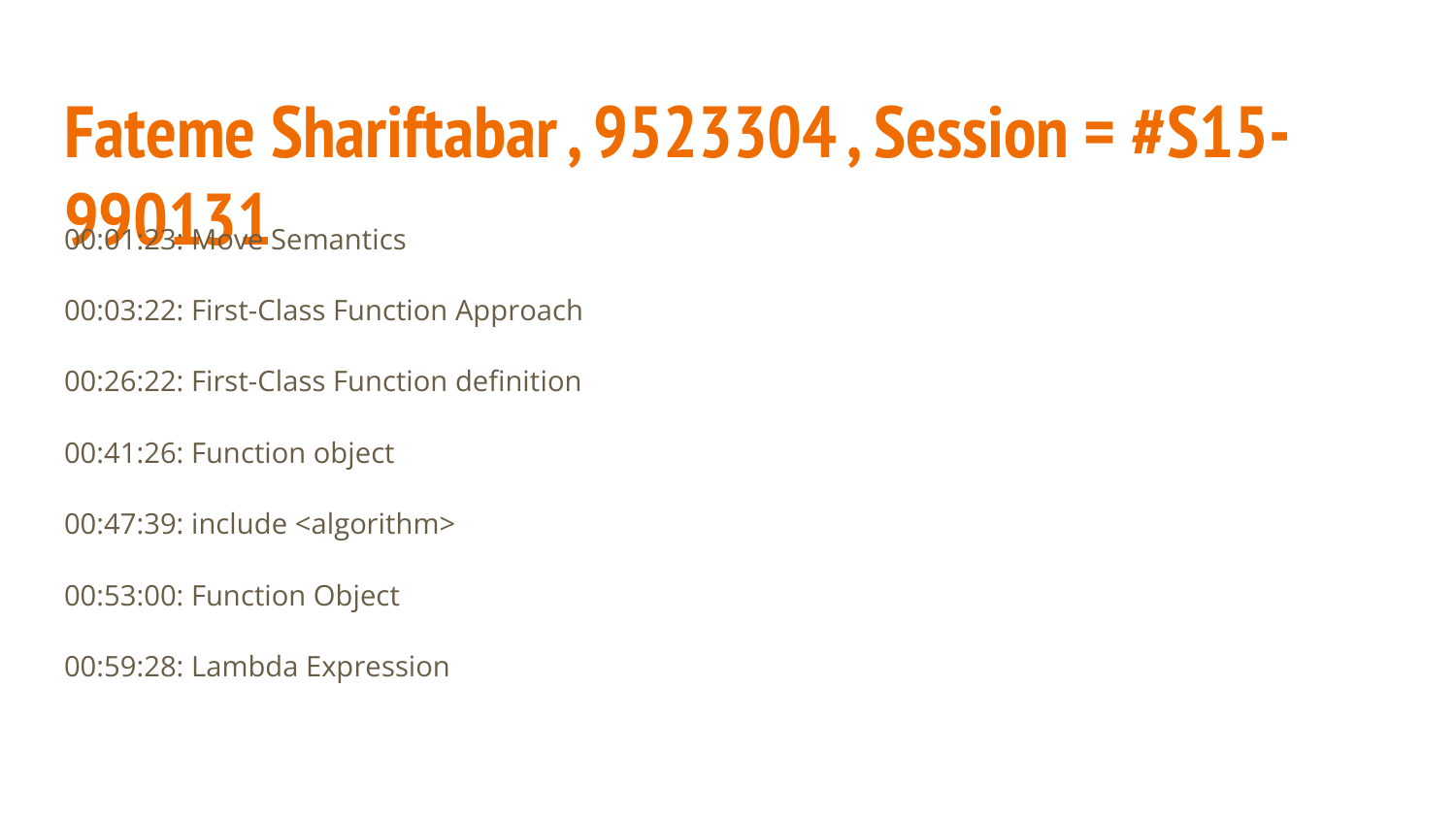

# Fateme Shariftabar , 9523304 , Session = #S15-990131
00:01:23: Move Semantics
00:03:22: First-Class Function Approach
00:26:22: First-Class Function definition
00:41:26: Function object
00:47:39: include <algorithm>
00:53:00: Function Object
00:59:28: Lambda Expression